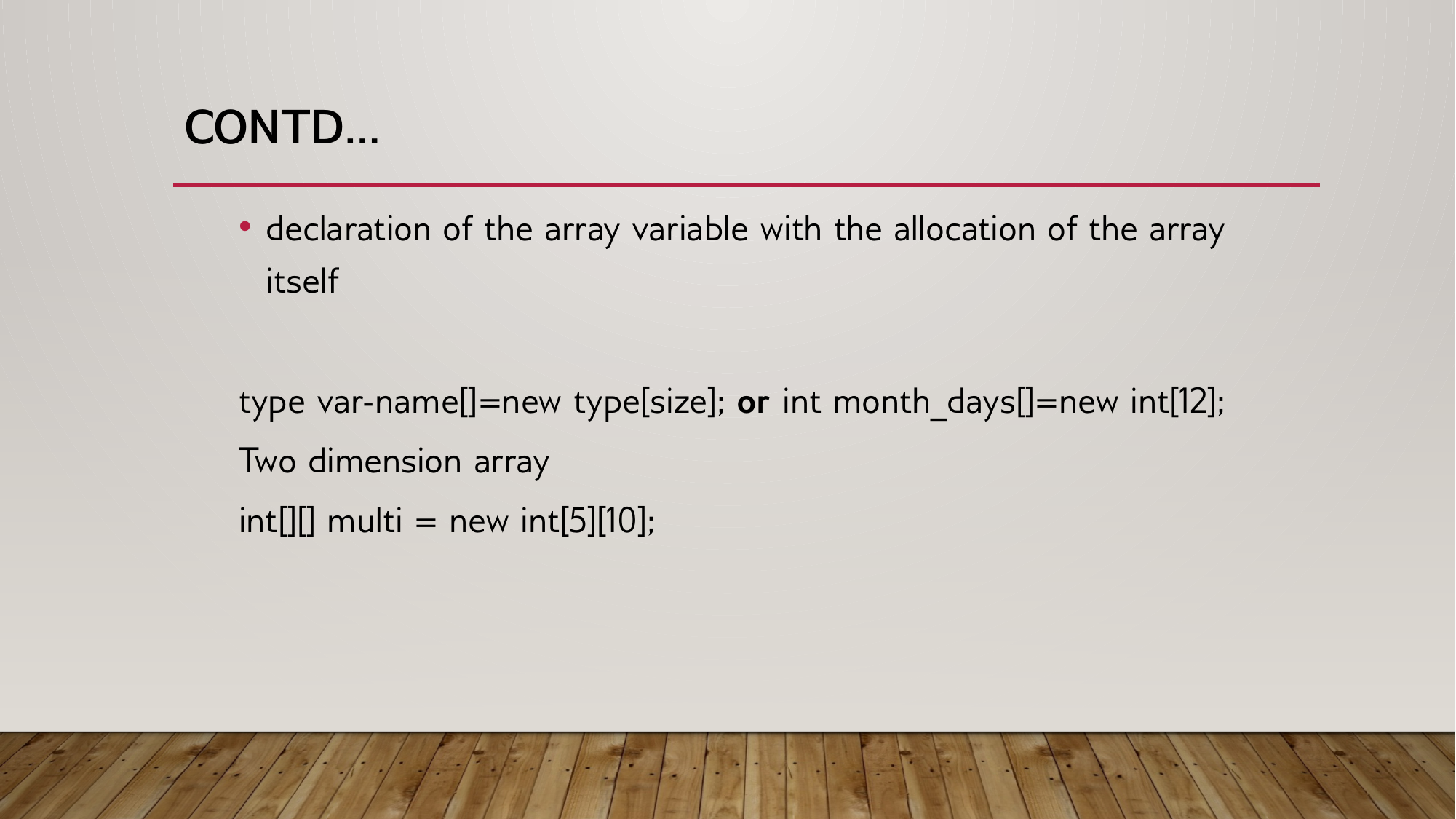

# Contd…
declaration of the array variable with the allocation of the array itself

type var-name[]=new type[size]; or int month_days[]=new int[12];
Two dimension array
int[][] multi = new int[5][10];